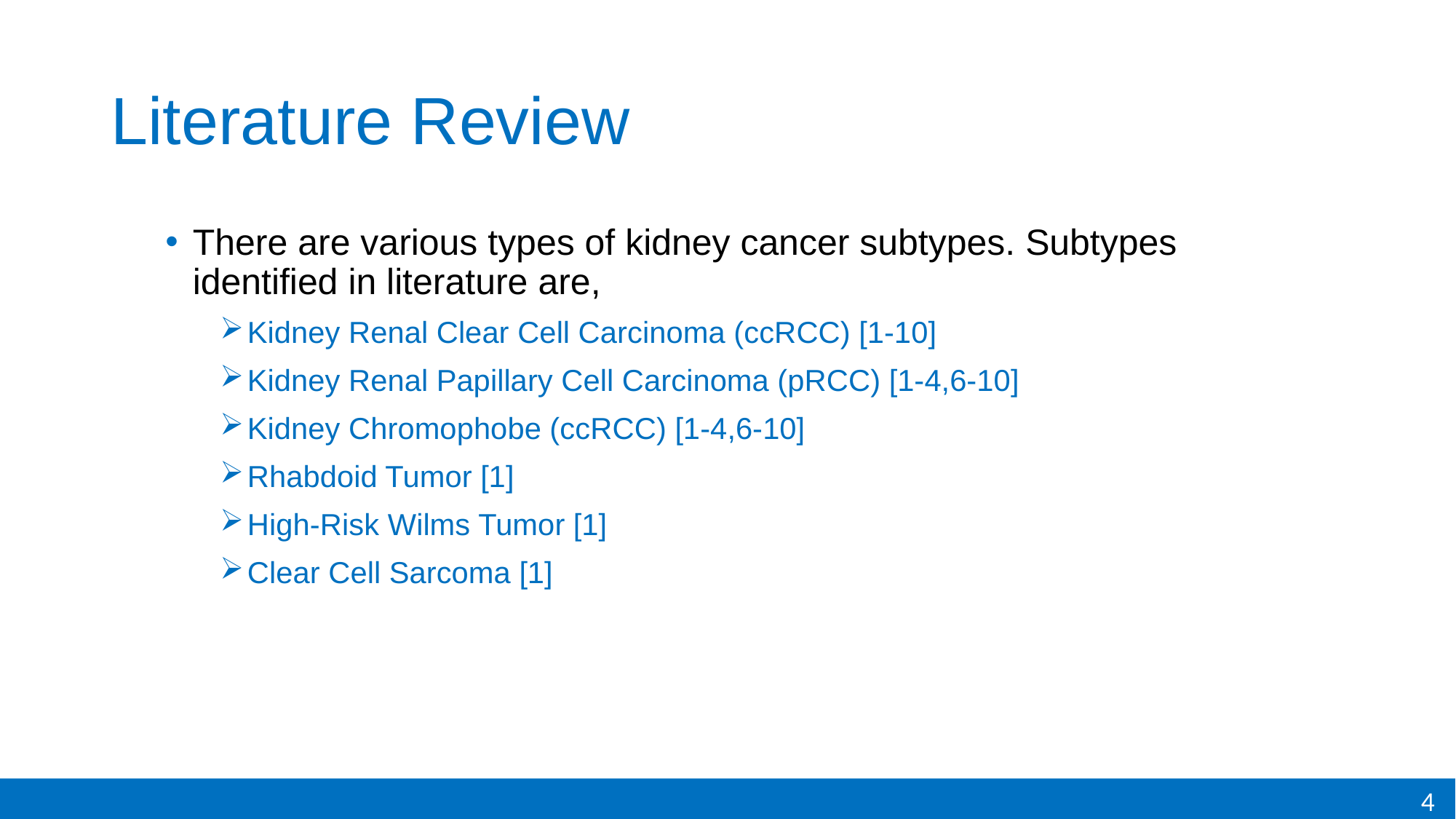

# Literature Review
There are various types of kidney cancer subtypes. Subtypes identified in literature are,
Kidney Renal Clear Cell Carcinoma (ccRCC) [1-10]
Kidney Renal Papillary Cell Carcinoma (pRCC) [1-4,6-10]
Kidney Chromophobe (ccRCC) [1-4,6-10]
Rhabdoid Tumor [1]
High-Risk Wilms Tumor [1]
Clear Cell Sarcoma [1]

4